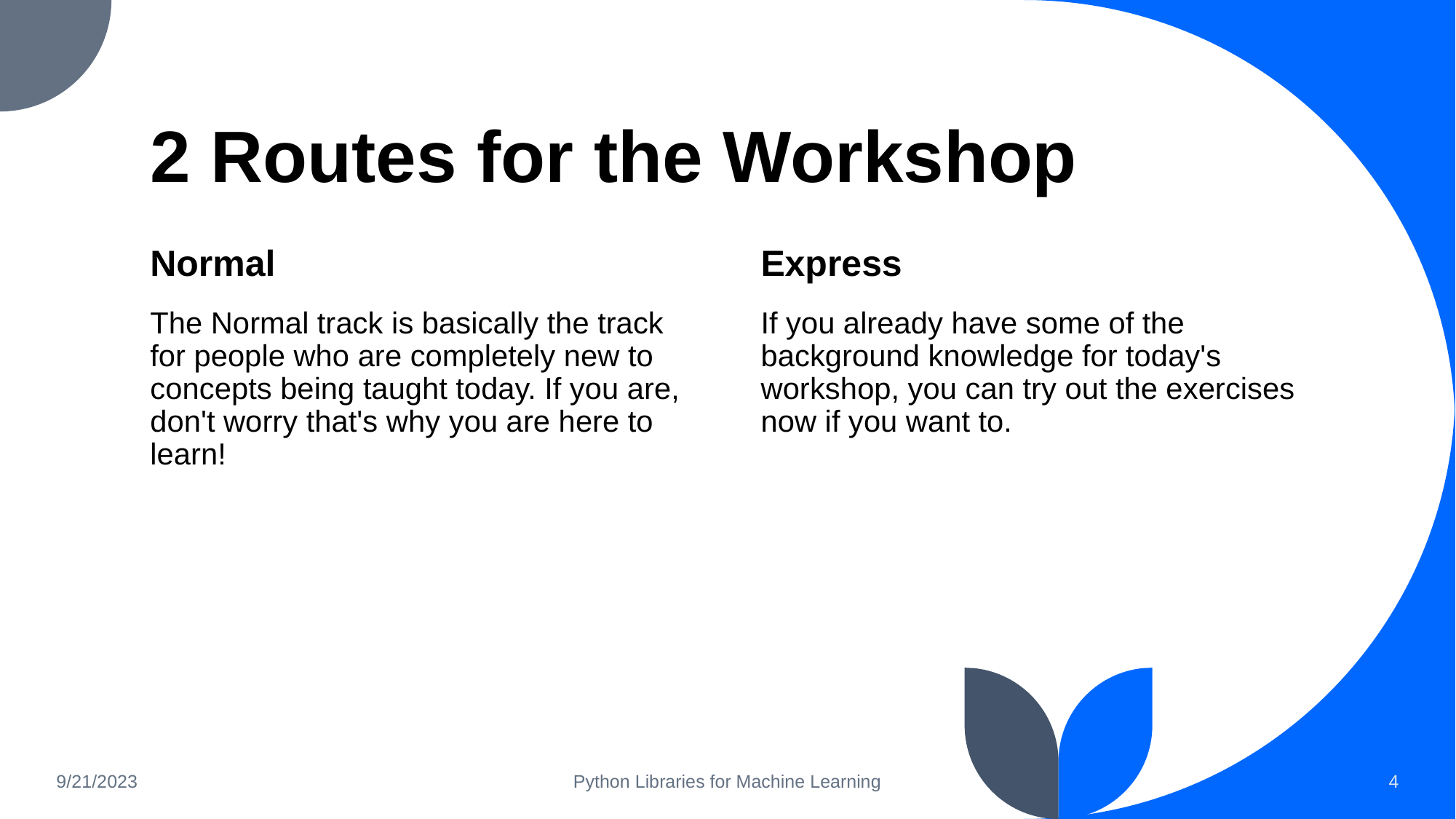

# 2 Routes for the Workshop
Normal
Express
The Normal track is basically the track for people who are completely new to concepts being taught today. If you are, don't worry that's why you are here to learn!
If you already have some of the background knowledge for today's workshop, you can try out the exercises now if you want to.
9/21/2023
Python Libraries for Machine Learning
4